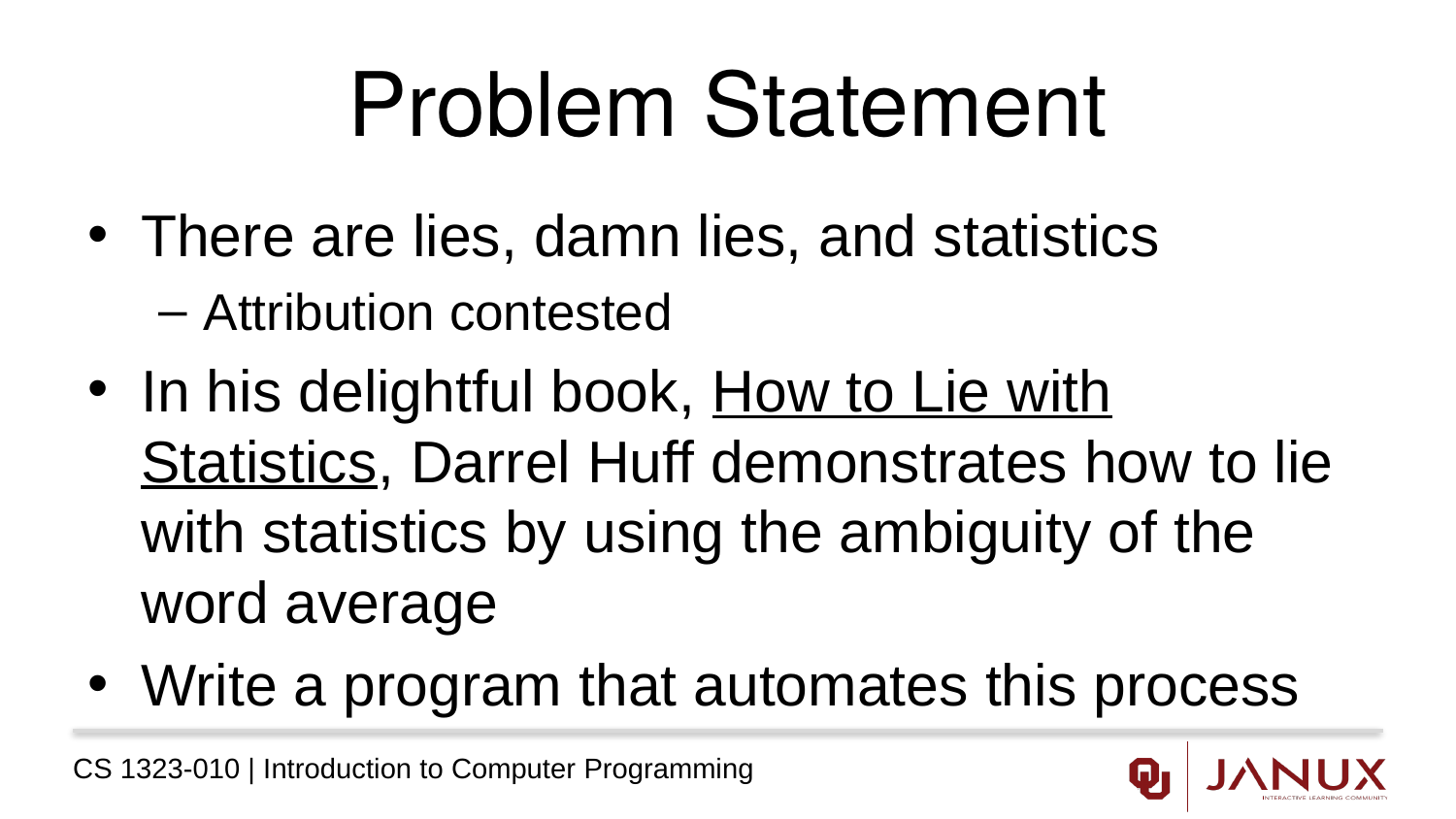

# Problem Statement
There are lies, damn lies, and statistics
Attribution contested
In his delightful book, How to Lie with Statistics, Darrel Huff demonstrates how to lie with statistics by using the ambiguity of the word average
Write a program that automates this process